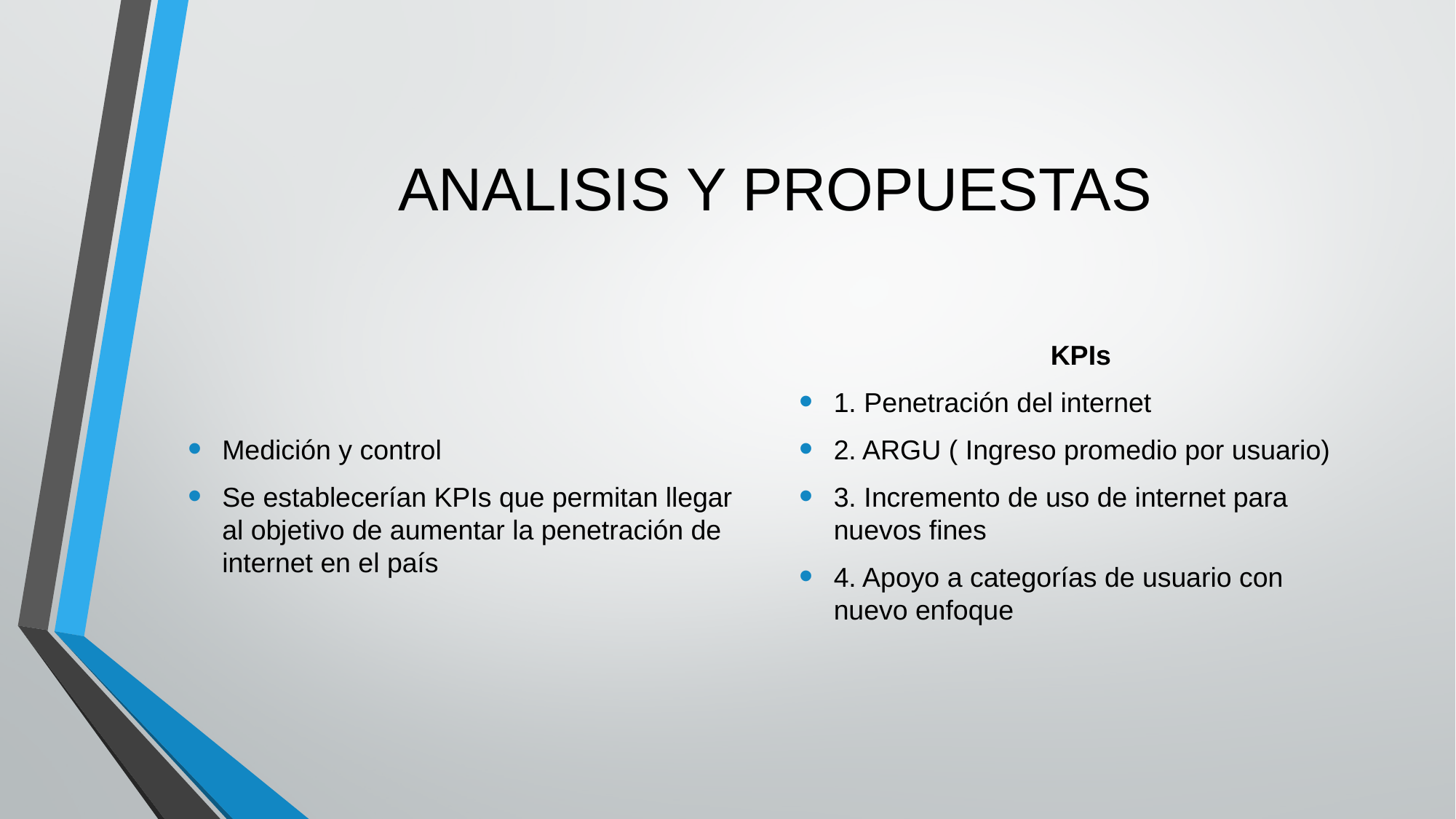

# ANALISIS Y PROPUESTAS
Medición y control
Se establecerían KPIs que permitan llegar al objetivo de aumentar la penetración de internet en el país
KPIs
1. Penetración del internet
2. ARGU ( Ingreso promedio por usuario)
3. Incremento de uso de internet para nuevos fines
4. Apoyo a categorías de usuario con nuevo enfoque